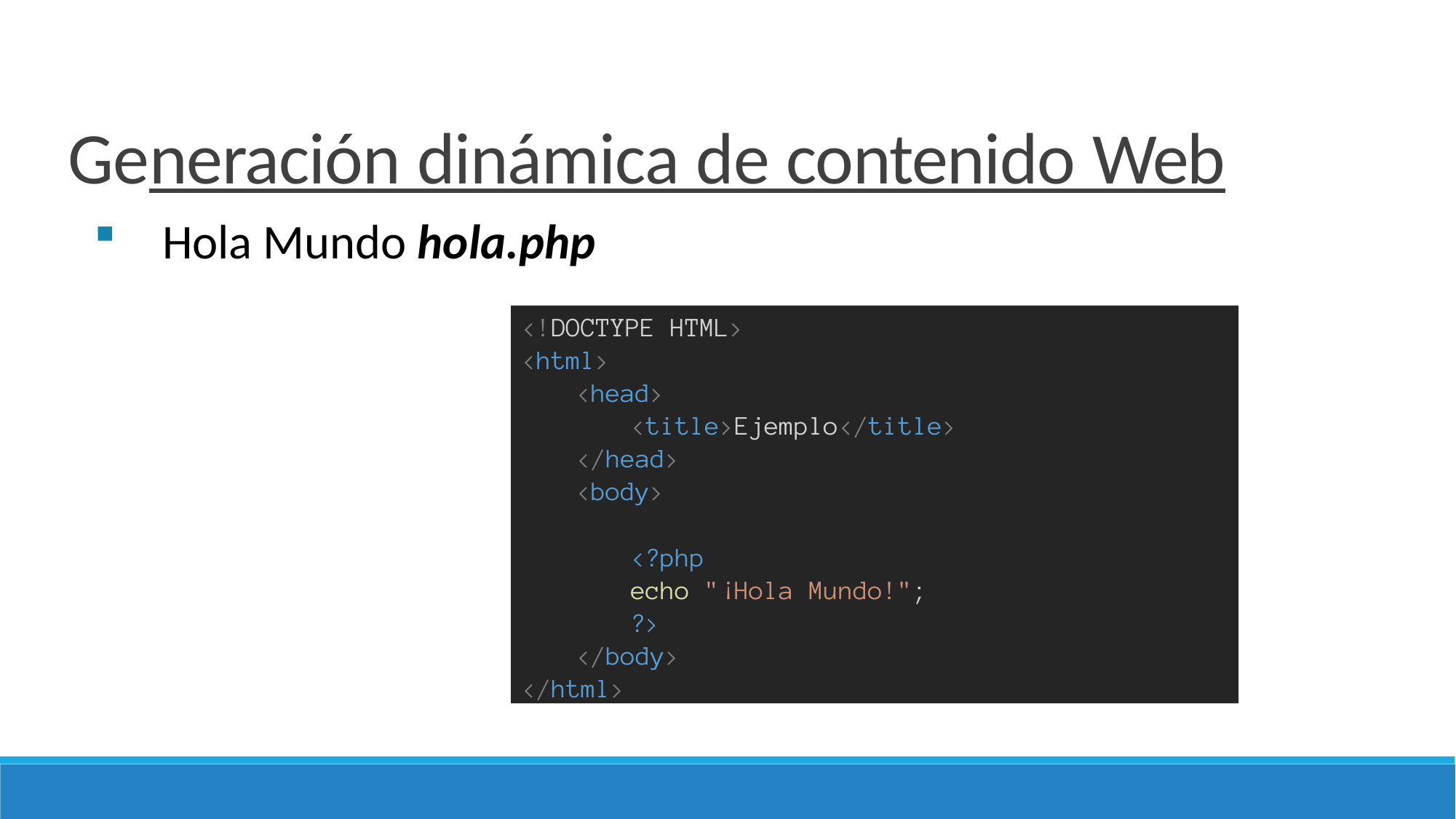

# Generación dinámica de contenido Web
Hola Mundo hola.php
<!DOCTYPE HTML>
<html>
<head>
<title>Ejemplo</title>
</head>
<body>

<?php
echo "¡Hola Mundo!";
?>
</body>
</html>